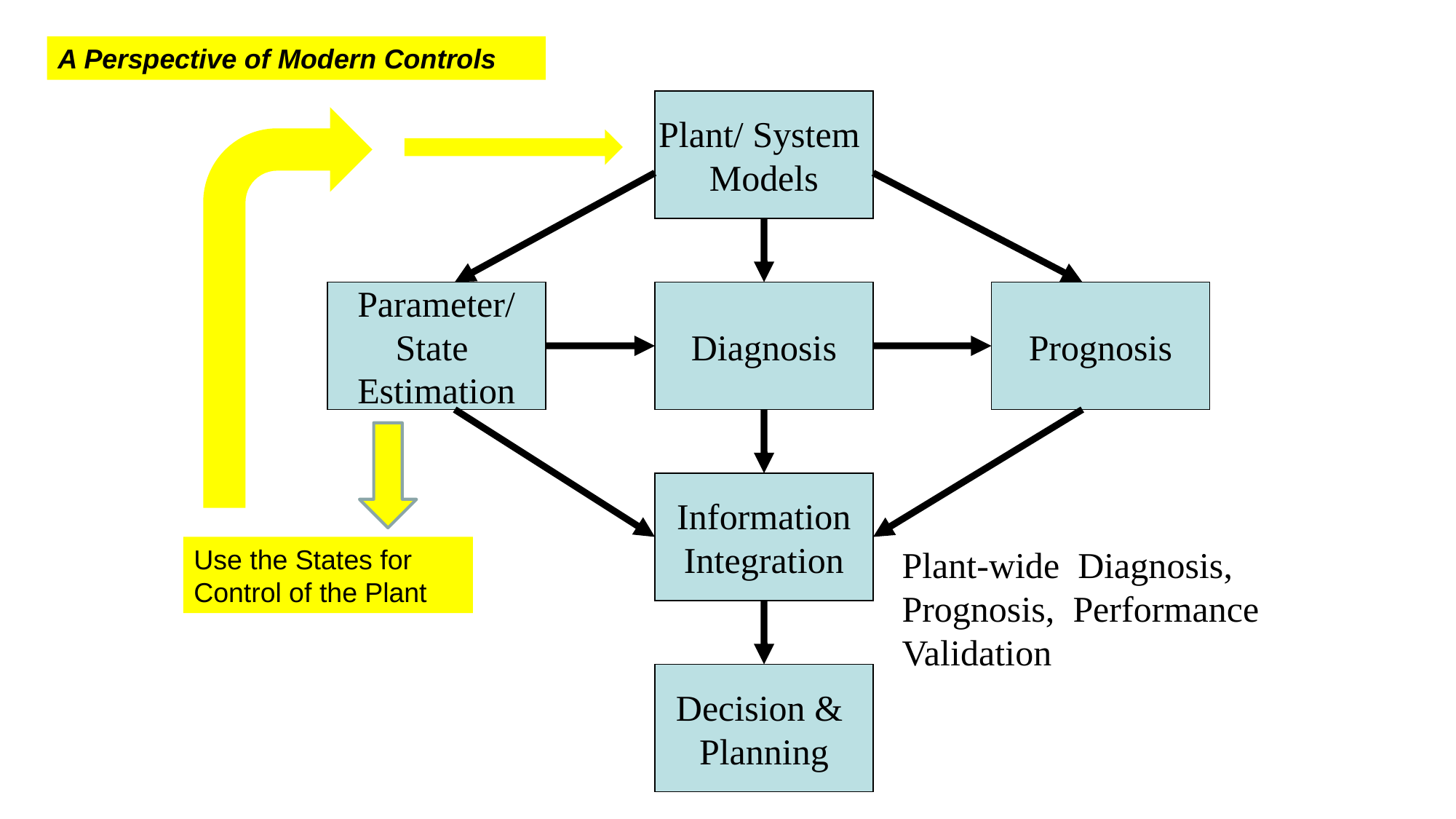

A Perspective of Modern Controls
Plant/ System
Models

Parameter/
State
Estimation
Diagnosis
Prognosis

Information
Integration

Use the States for Control of the Plant
Plant-wide  Diagnosis, Prognosis,  Performance Validation

Decision &
Planning